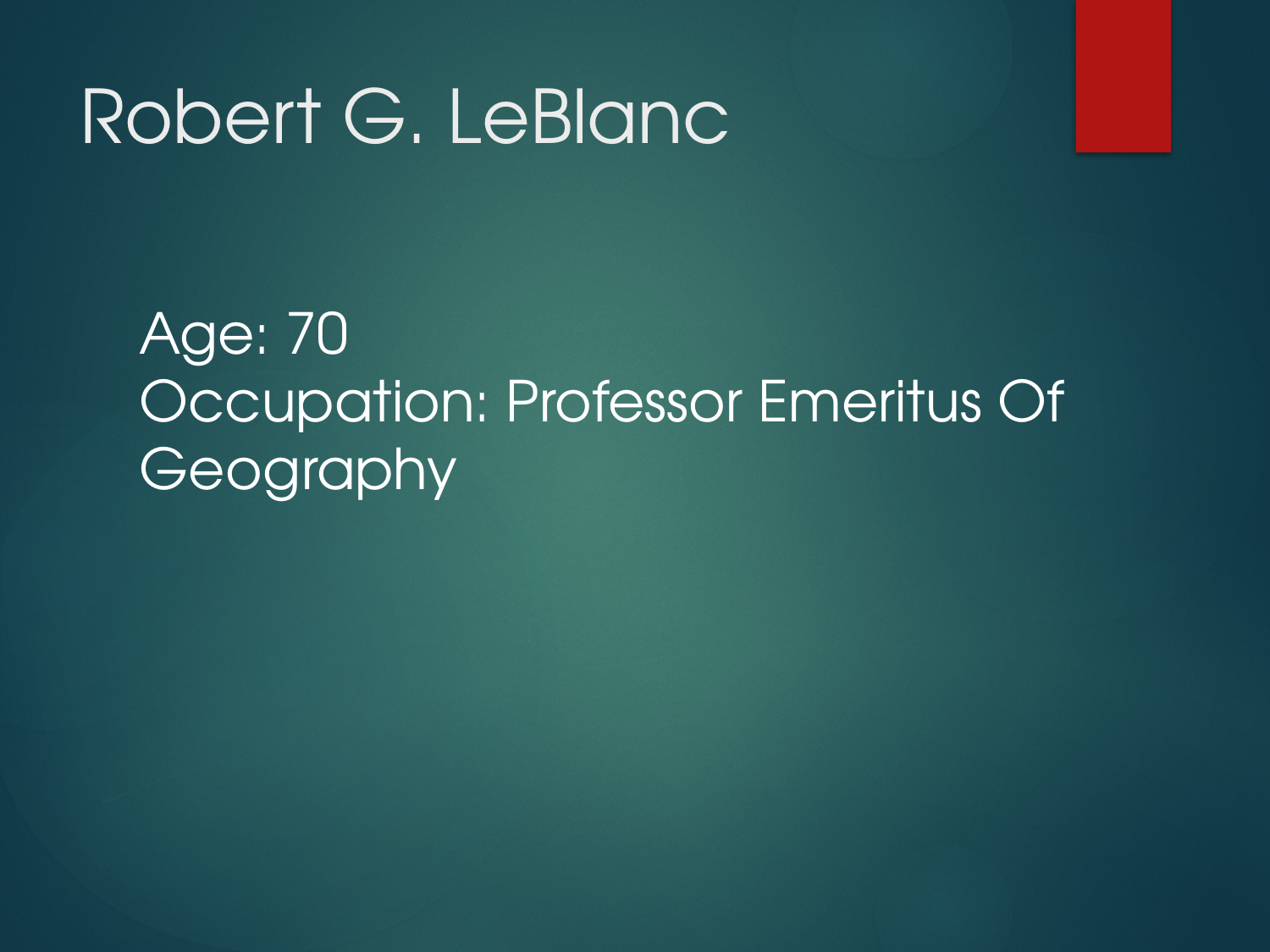

# Robert G. LeBlanc

Age: 70
Occupation: Professor Emeritus Of Geography